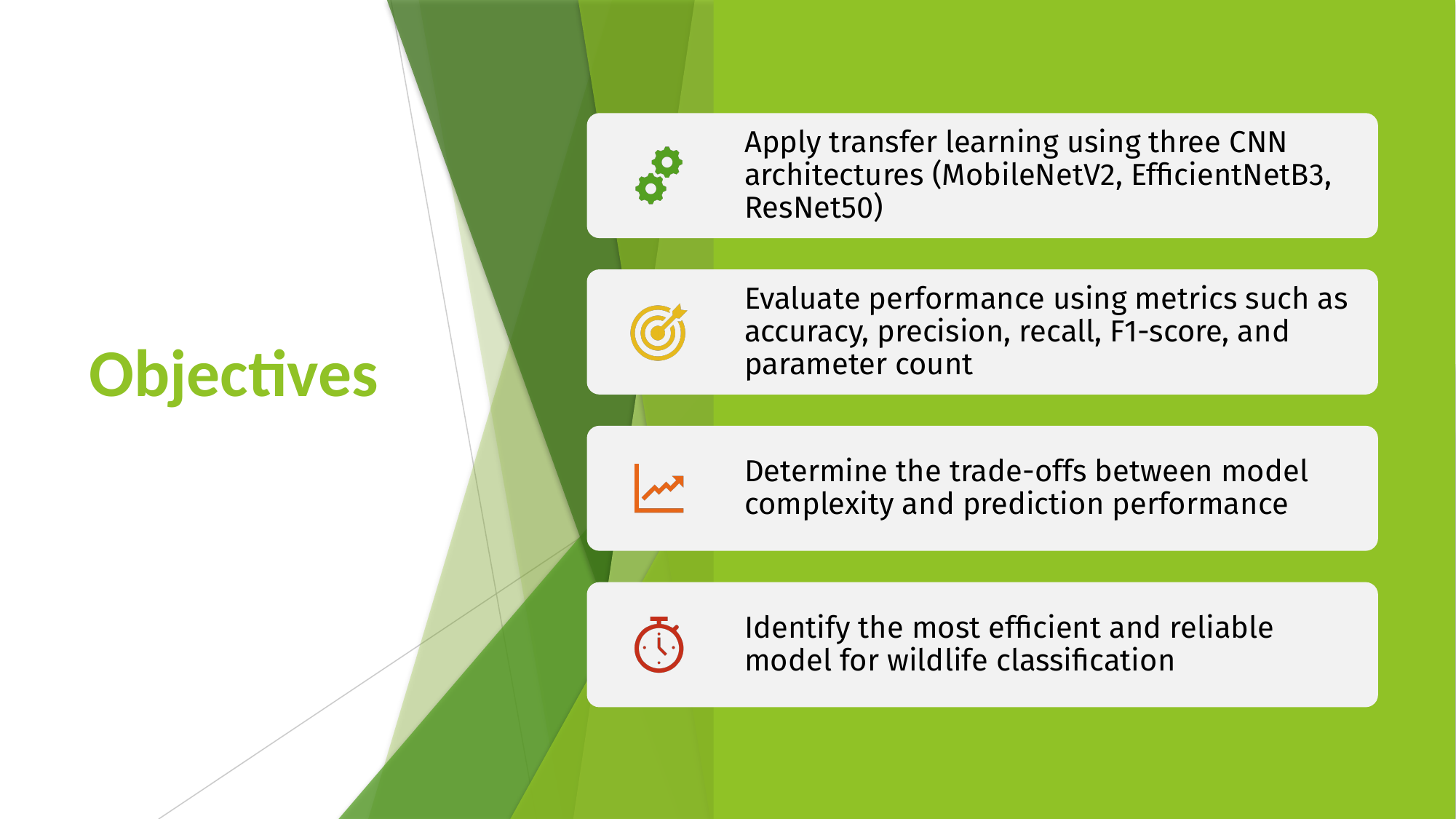

Apply transfer learning using three CNN architectures (MobileNetV2, EfficientNetB3, ResNet50)
Evaluate performance using metrics such as accuracy, precision, recall, F1-score, and parameter count
Determine the trade-offs between model complexity and prediction performance
Identify the most efficient and reliable model for wildlife classification
# Objectives